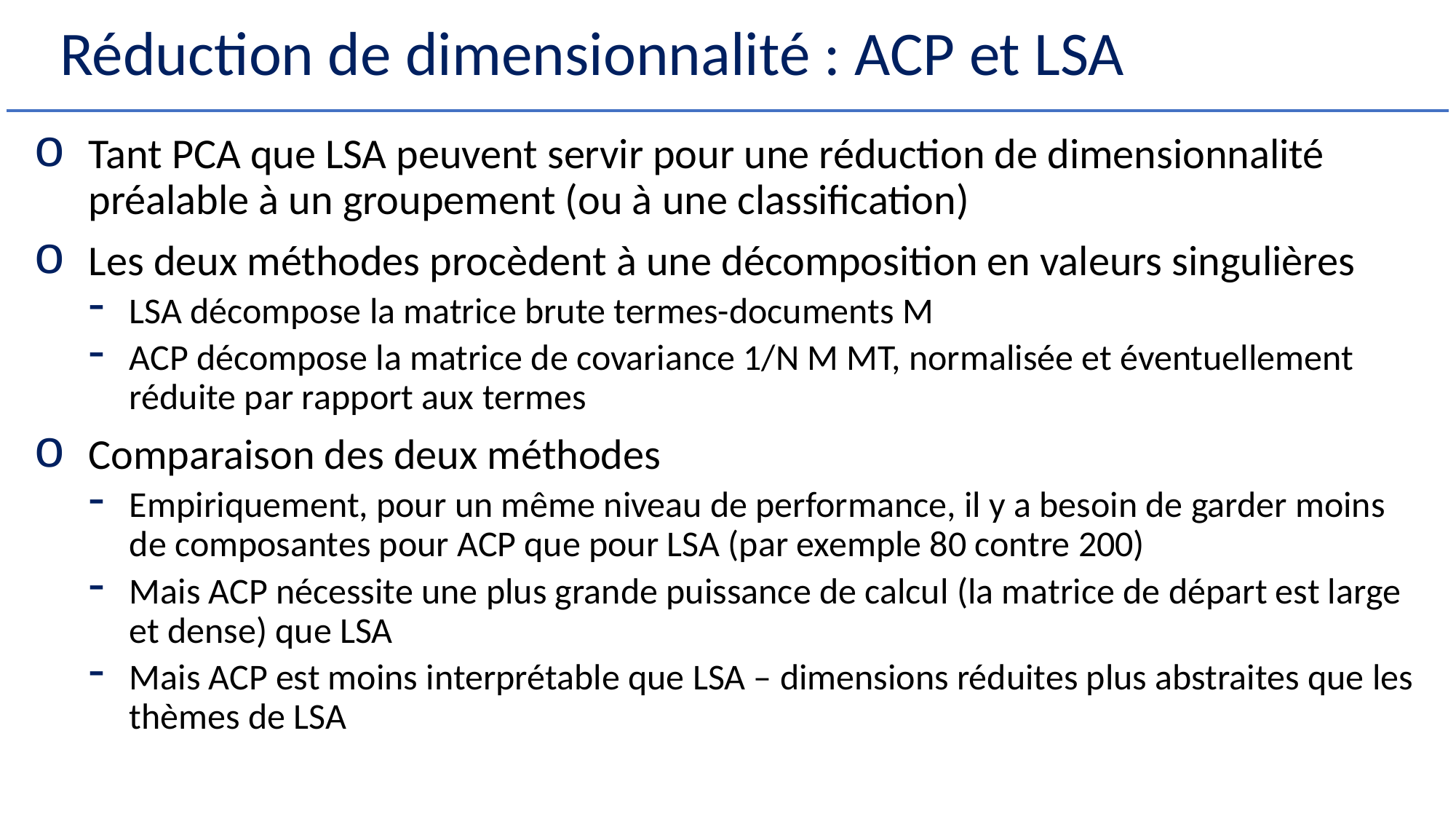

# Réduction de dimensionnalité : ACP et LSA
Tant PCA que LSA peuvent servir pour une réduction de dimensionnalité préalable à un groupement (ou à une classification)
Les deux méthodes procèdent à une décomposition en valeurs singulières
LSA décompose la matrice brute termes-documents M
ACP décompose la matrice de covariance 1/N M MT, normalisée et éventuellement réduite par rapport aux termes
Comparaison des deux méthodes
Empiriquement, pour un même niveau de performance, il y a besoin de garder moins de composantes pour ACP que pour LSA (par exemple 80 contre 200)
Mais ACP nécessite une plus grande puissance de calcul (la matrice de départ est large et dense) que LSA
Mais ACP est moins interprétable que LSA – dimensions réduites plus abstraites que les thèmes de LSA